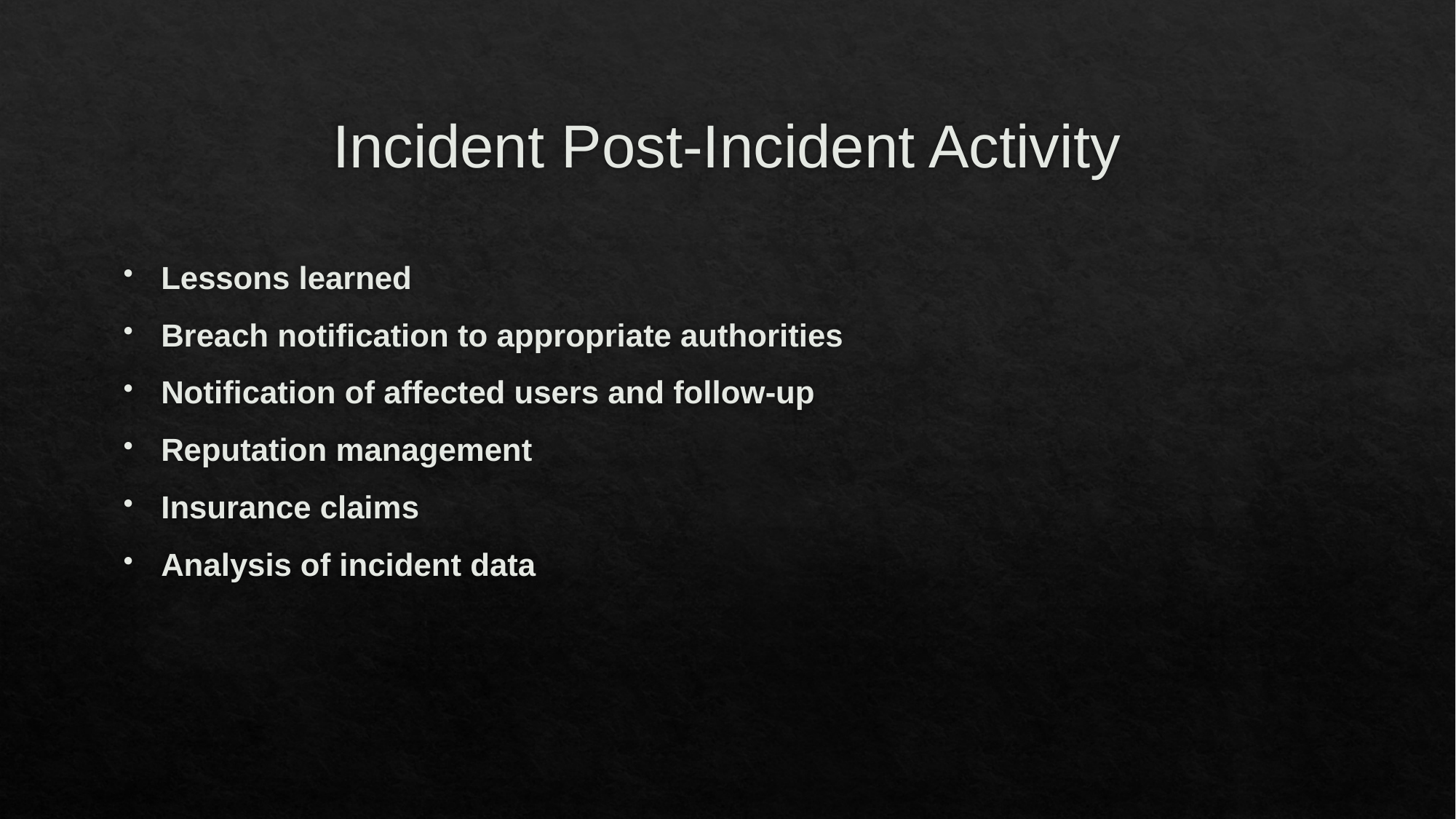

# Incident Post-Incident Activity
Lessons learned
Breach notification to appropriate authorities
Notification of affected users and follow-up
Reputation management
Insurance claims
Analysis of incident data